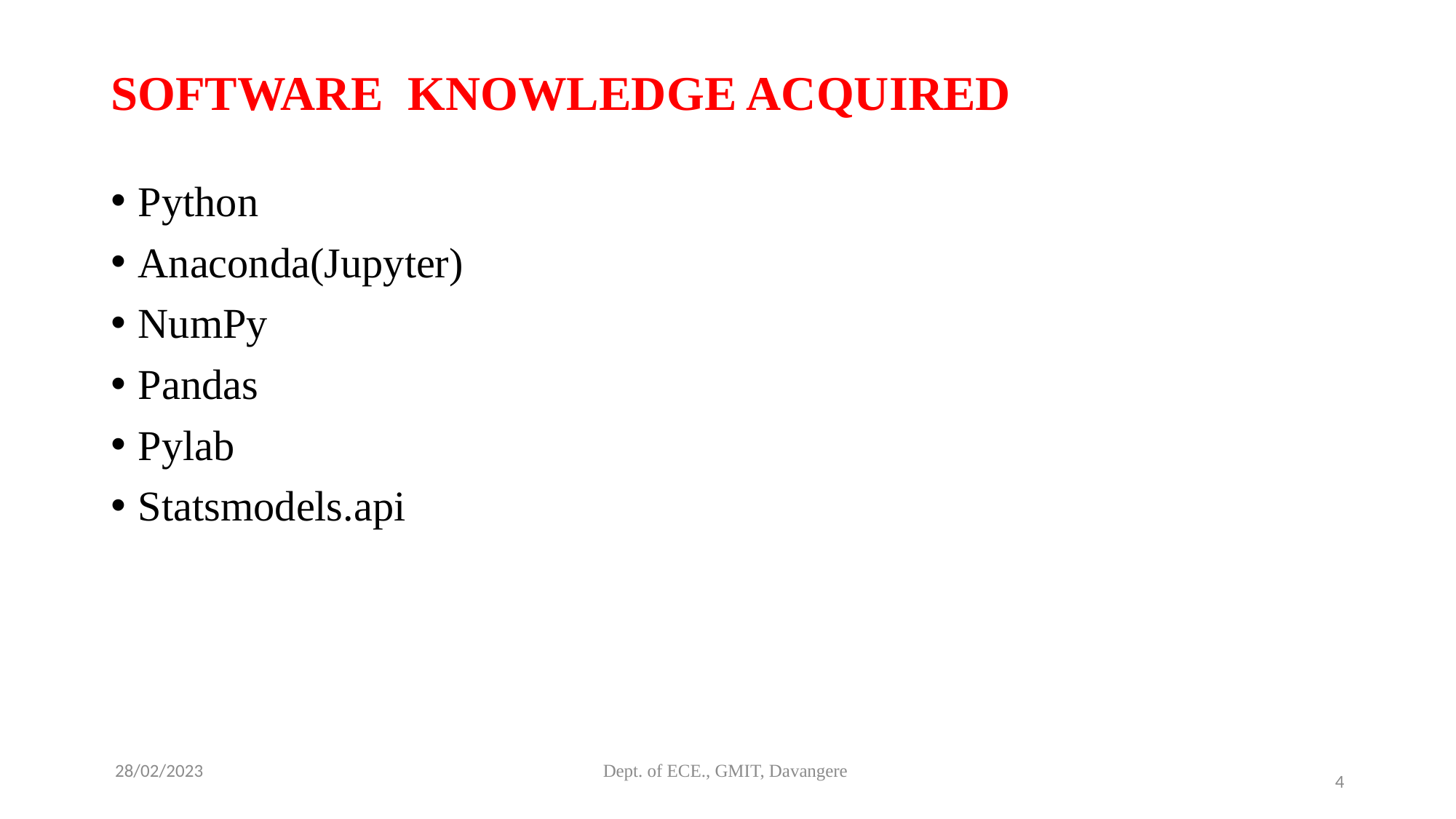

# SOFTWARE  KNOWLEDGE ACQUIRED
Python
Anaconda(Jupyter)
NumPy
Pandas
Pylab
Statsmodels.api

 28/02/2023

Dept. of ECE., GMIT, Davangere

4